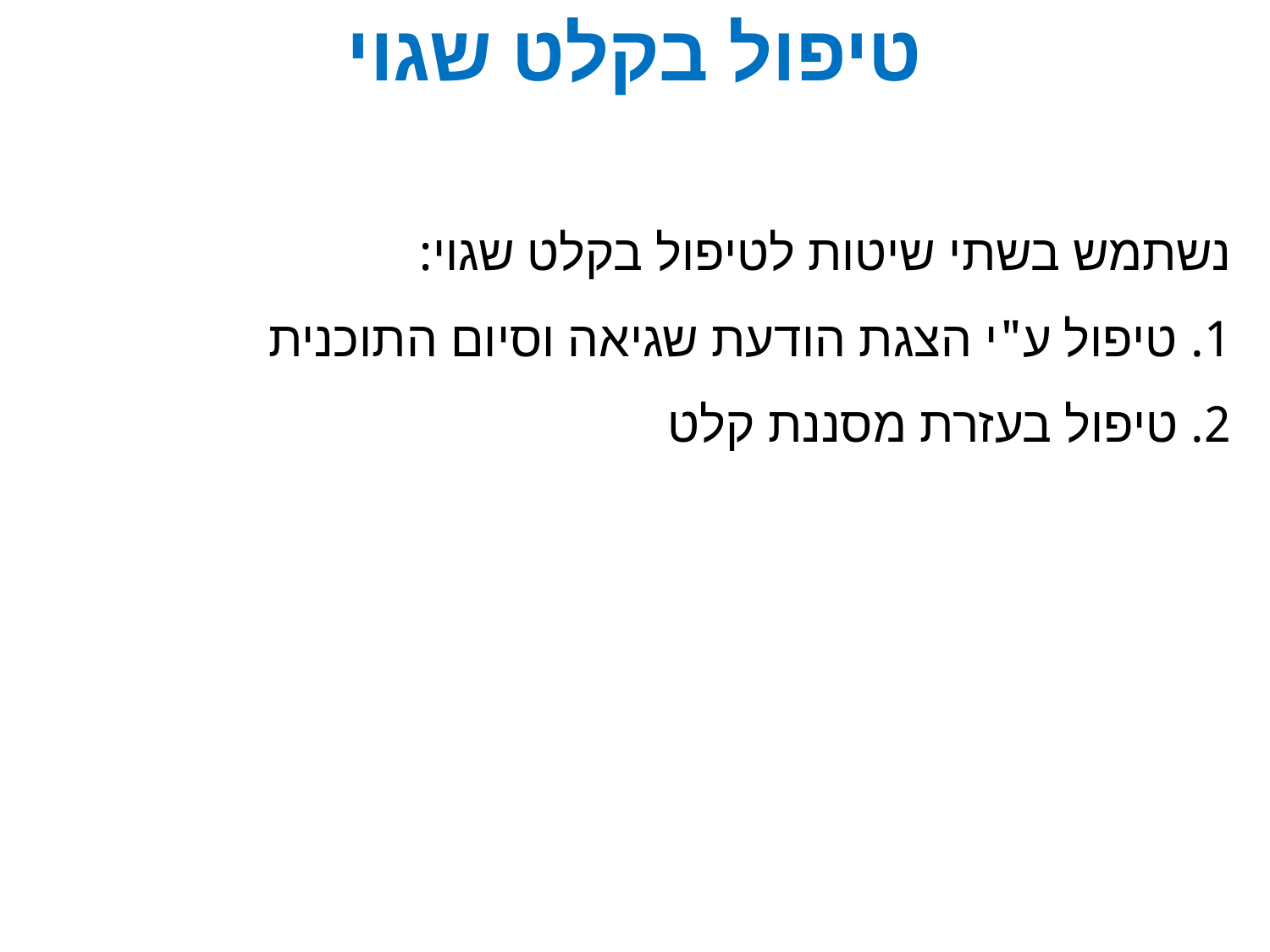

# טיפול בקלט שגוי
נשתמש בשתי שיטות לטיפול בקלט שגוי:
1. טיפול ע"י הצגת הודעת שגיאה וסיום התוכנית
2. טיפול בעזרת מסננת קלט